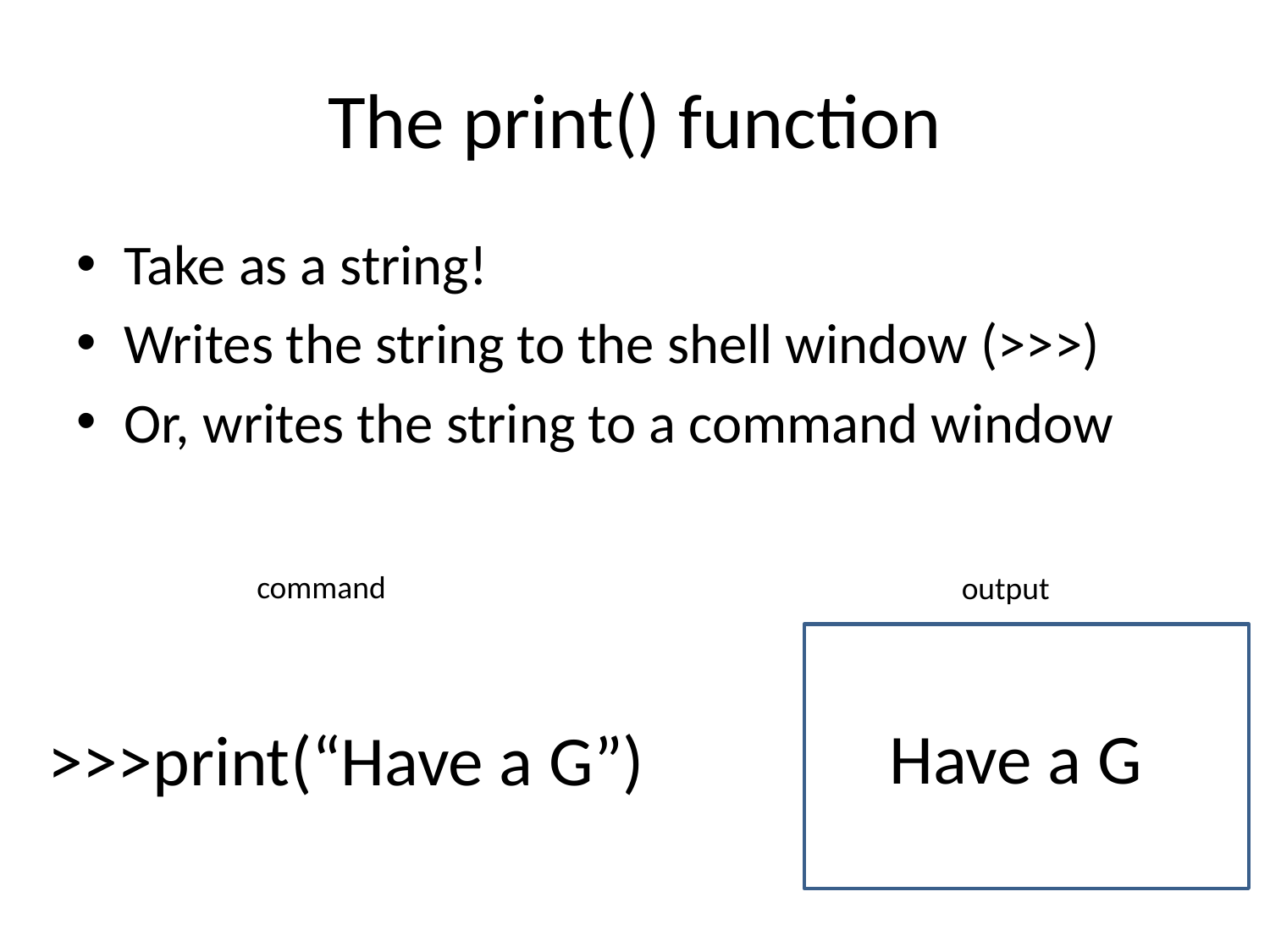

# The print() function
Take as a string!
Writes the string to the shell window (>>>)
Or, writes the string to a command window

command
output
Have a G
Have a G
>>>print(“Have a G”)